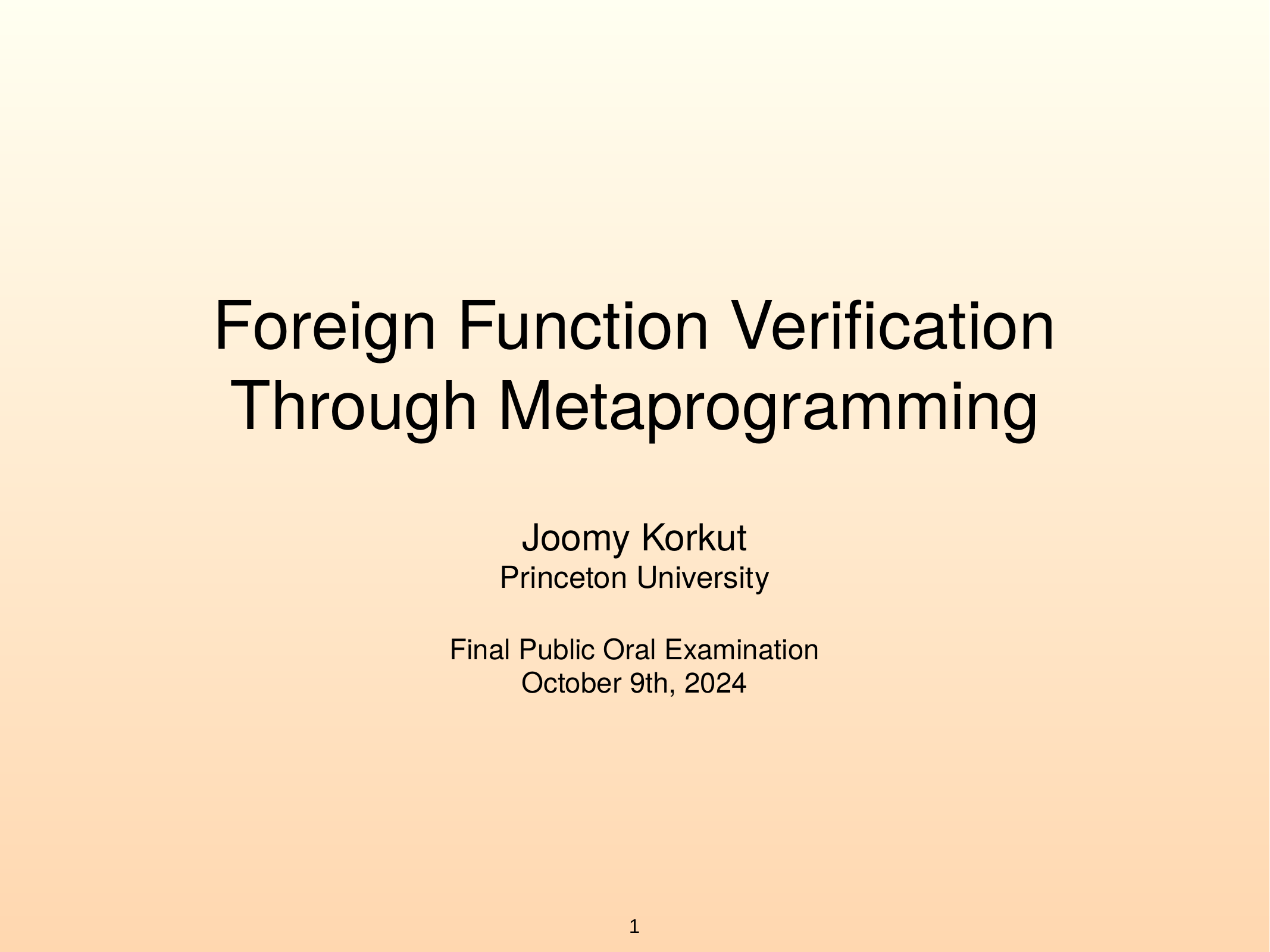

# Foreign Function Verification Through Metaprogramming
Joomy Korkut
Princeton University
Final Public Oral Examination
October 9th, 2024
1